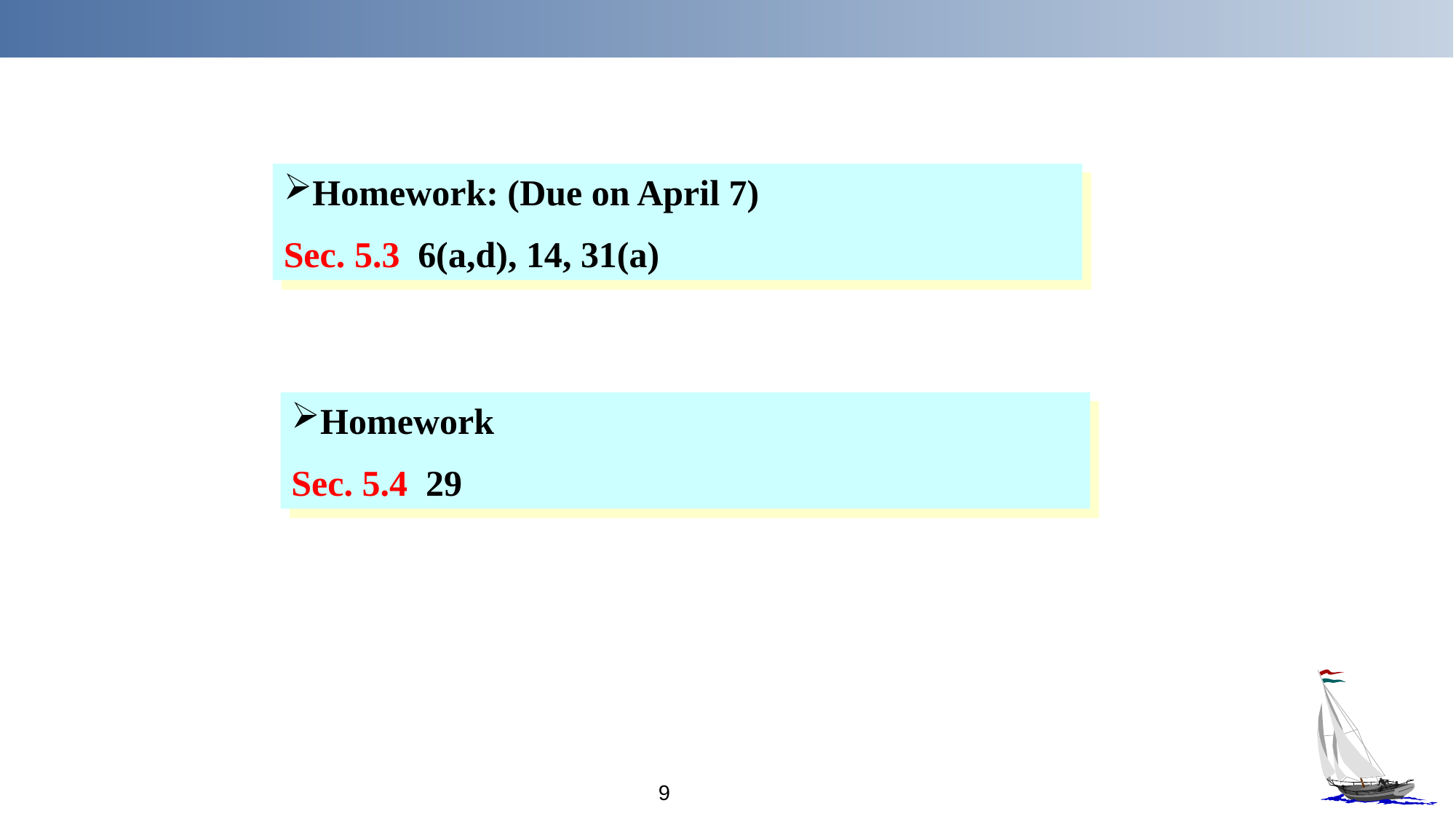

Homework: (Due on April 7)
Sec. 5.3  6(a,d), 14, 31(a)
Homework
Sec. 5.4  29
9